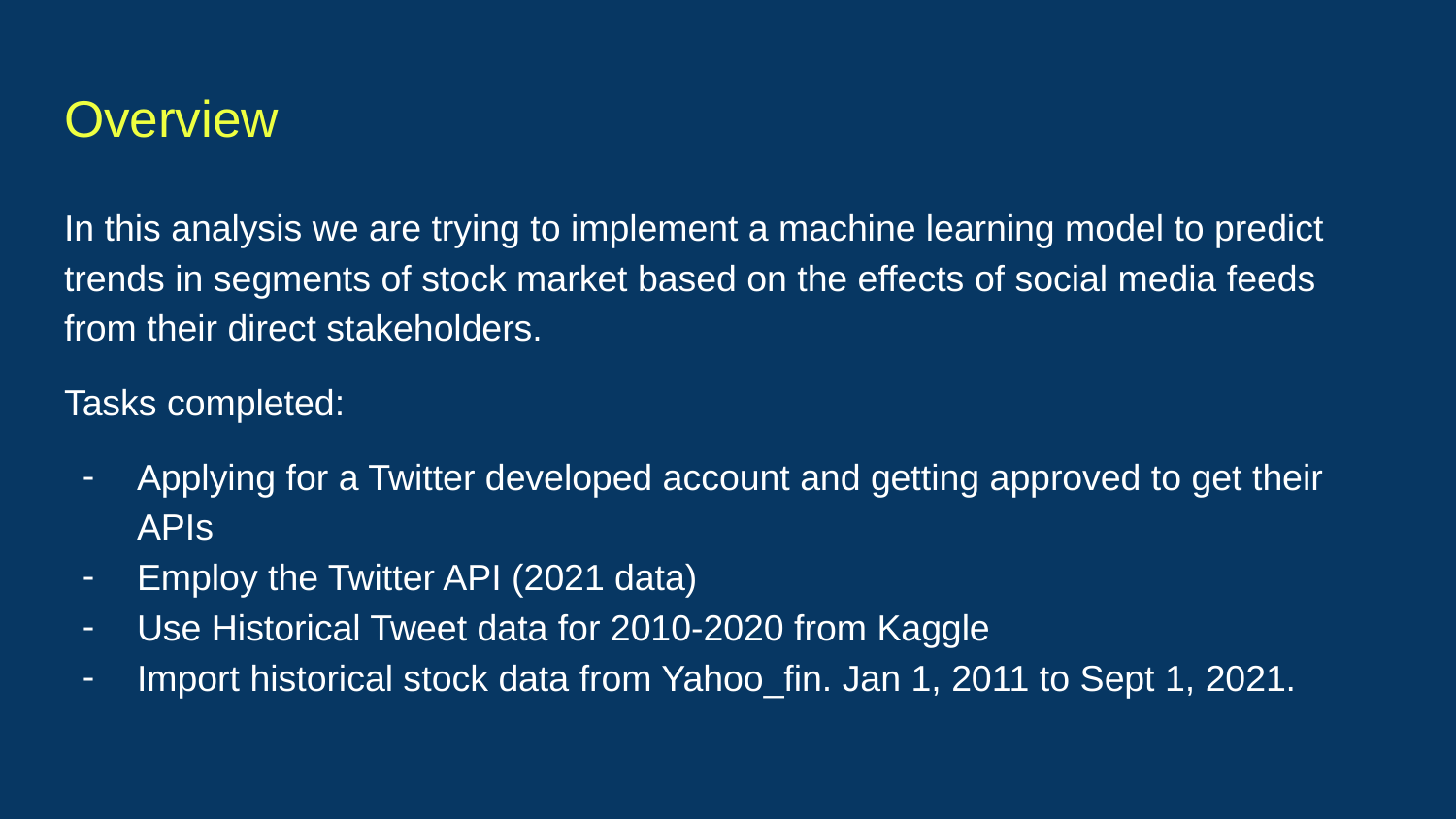

# Overview
In this analysis we are trying to implement a machine learning model to predict trends in segments of stock market based on the effects of social media feeds from their direct stakeholders.
Tasks completed:
Applying for a Twitter developed account and getting approved to get their APIs
Employ the Twitter API (2021 data)
Use Historical Tweet data for 2010-2020 from Kaggle
Import historical stock data from Yahoo_fin. Jan 1, 2011 to Sept 1, 2021.